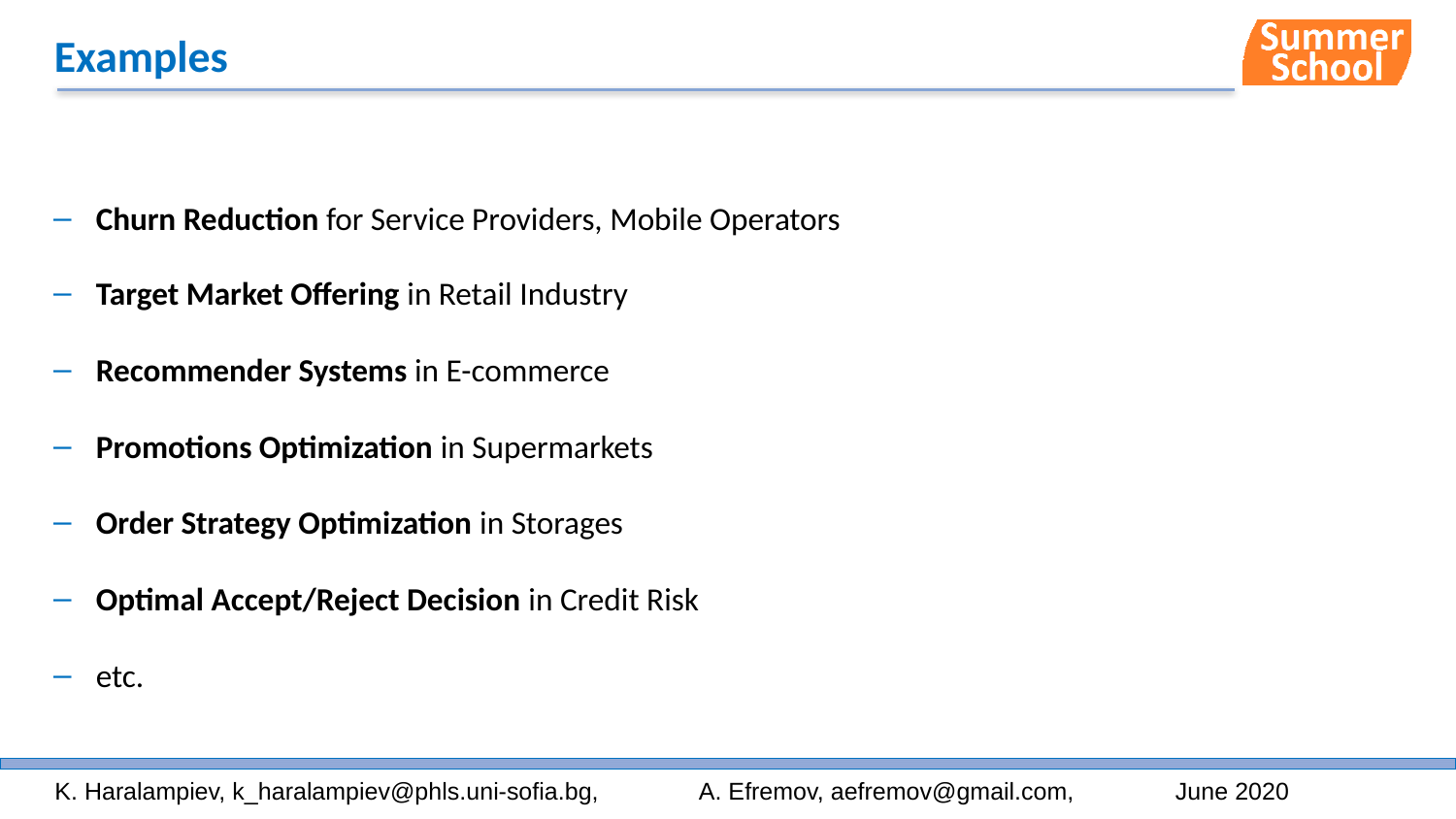

# Examples

Churn Reduction for Service Providers, Mobile Operators

Target Market Offering in Retail Industry

Recommender Systems in E-commerce

Promotions Optimization in Supermarkets

Order Strategy Optimization in Storages

Optimal Accept/Reject Decision in Credit Risk

etc.

8